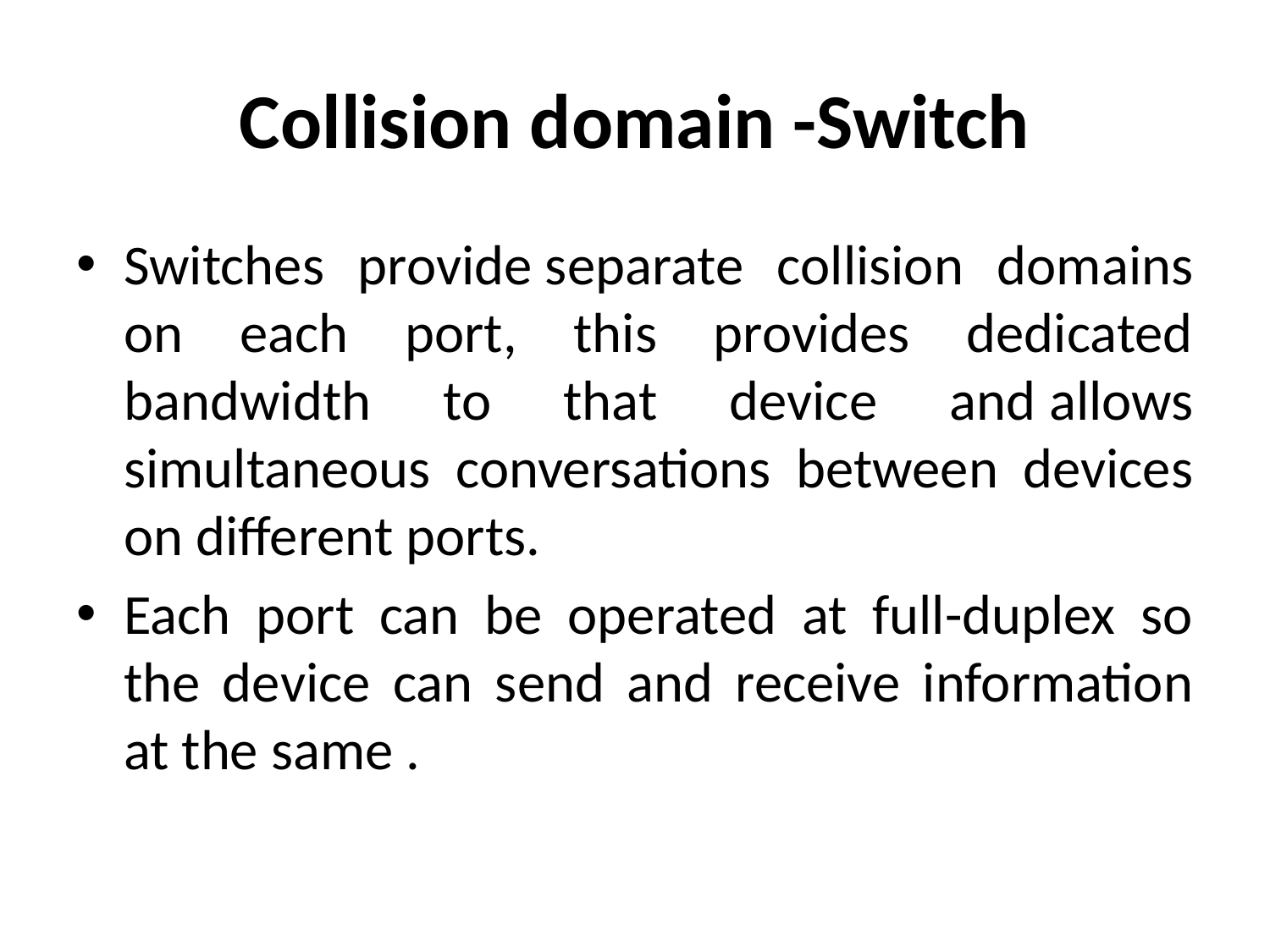

# Collision domain -Switch
Switches provide separate collision domains on each port, this provides dedicated bandwidth to that device and allows simultaneous conversations between devices on different ports.
Each port can be operated at full-duplex so the device can send and receive information at the same .